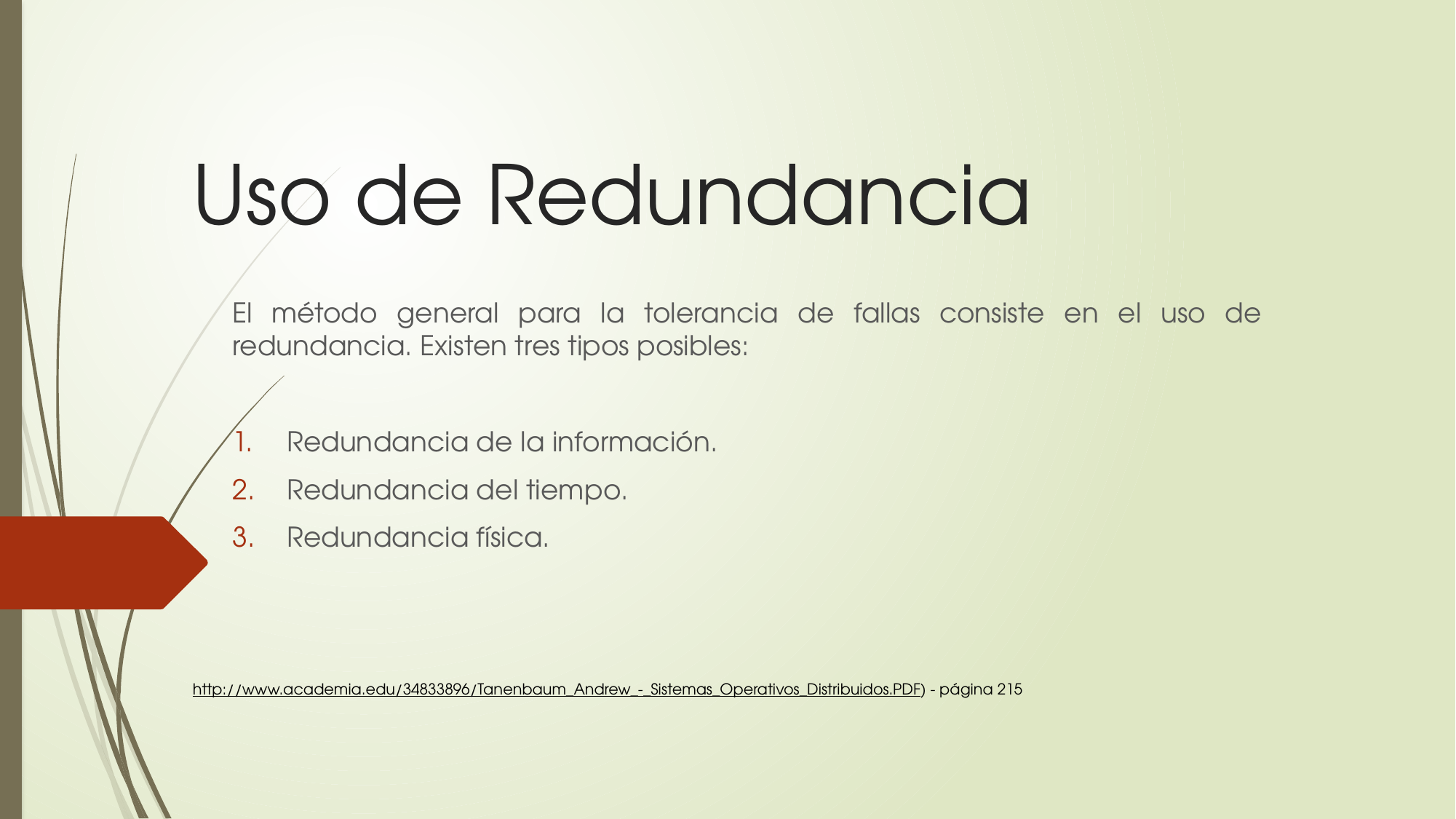

# Uso de Redundancia
El método general para la tolerancia de fallas consiste en el uso de redundancia. Existen tres tipos posibles:

Redundancia de la información.
Redundancia del tiempo.
Redundancia física.
http://www.academia.edu/34833896/Tanenbaum_Andrew_-_Sistemas_Operativos_Distribuidos.PDF) - página 215